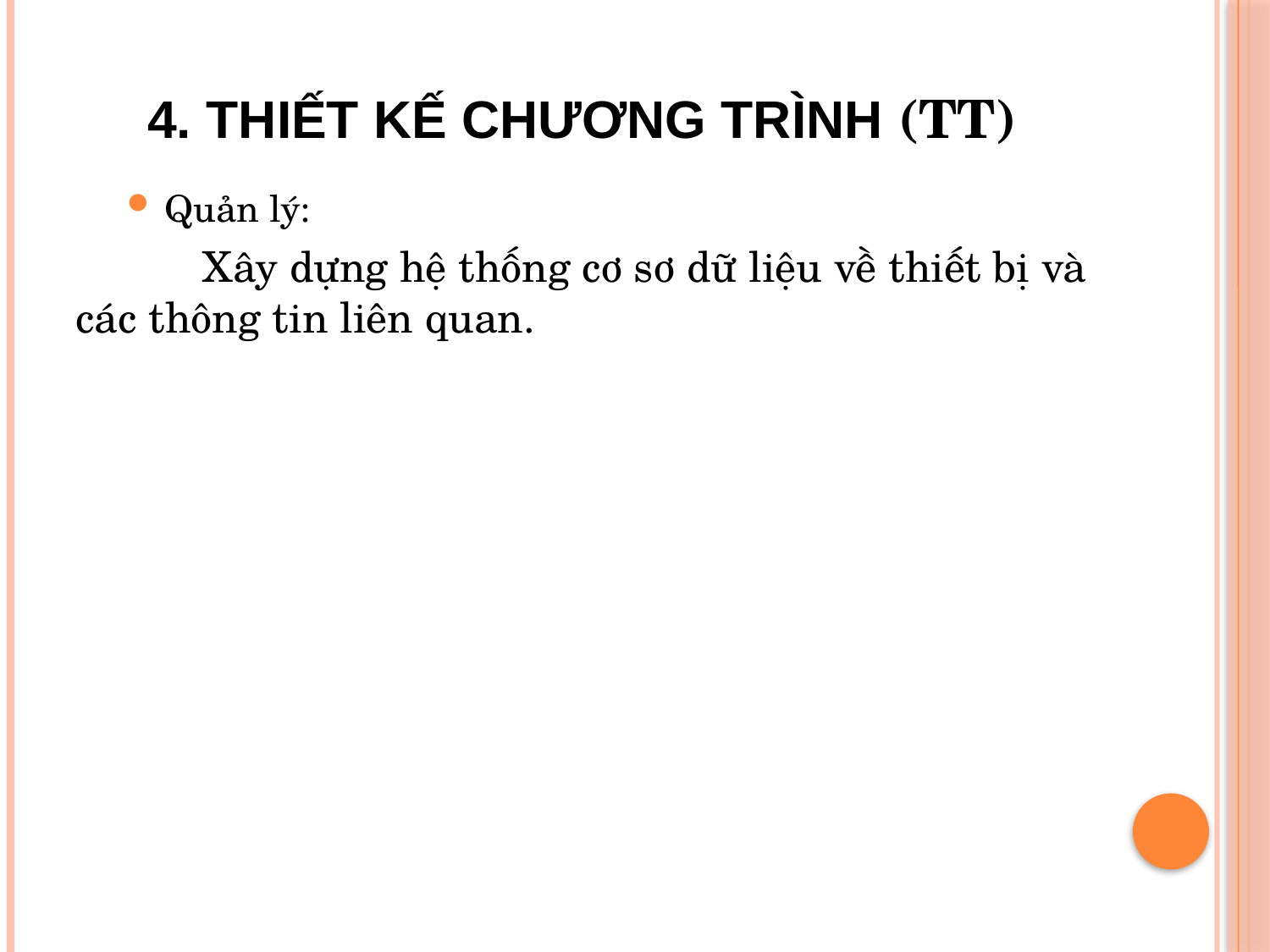

# 4. THIẾT KẾ CHƯƠNG TRÌNH (TT)
Quản lý:
	Xây dựng hệ thống cơ sơ dữ liệu về thiết bị và các thông tin liên quan.